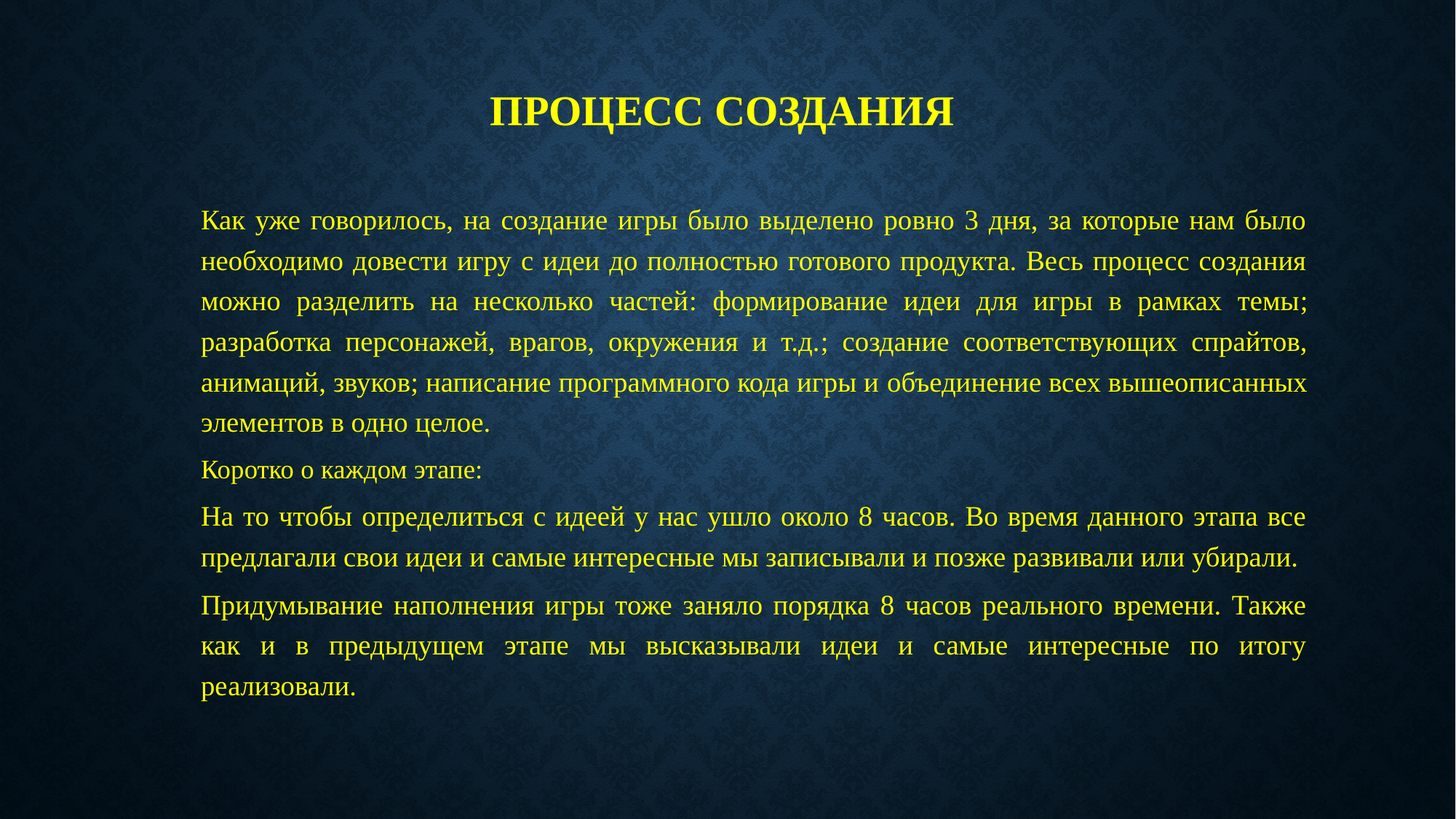

# Процесс создания
	Как уже говорилось, на создание игры было выделено ровно 3 дня, за которые нам было необходимо довести игру с идеи до полностью готового продукта. Весь процесс создания можно разделить на несколько частей: формирование идеи для игры в рамках темы; разработка персонажей, врагов, окружения и т.д.; создание соответствующих спрайтов, анимаций, звуков; написание программного кода игры и объединение всех вышеописанных элементов в одно целое.
Коротко о каждом этапе:
	На то чтобы определиться с идеей у нас ушло около 8 часов. Во время данного этапа все предлагали свои идеи и самые интересные мы записывали и позже развивали или убирали.
	Придумывание наполнения игры тоже заняло порядка 8 часов реального времени. Также как и в предыдущем этапе мы высказывали идеи и самые интересные по итогу реализовали.